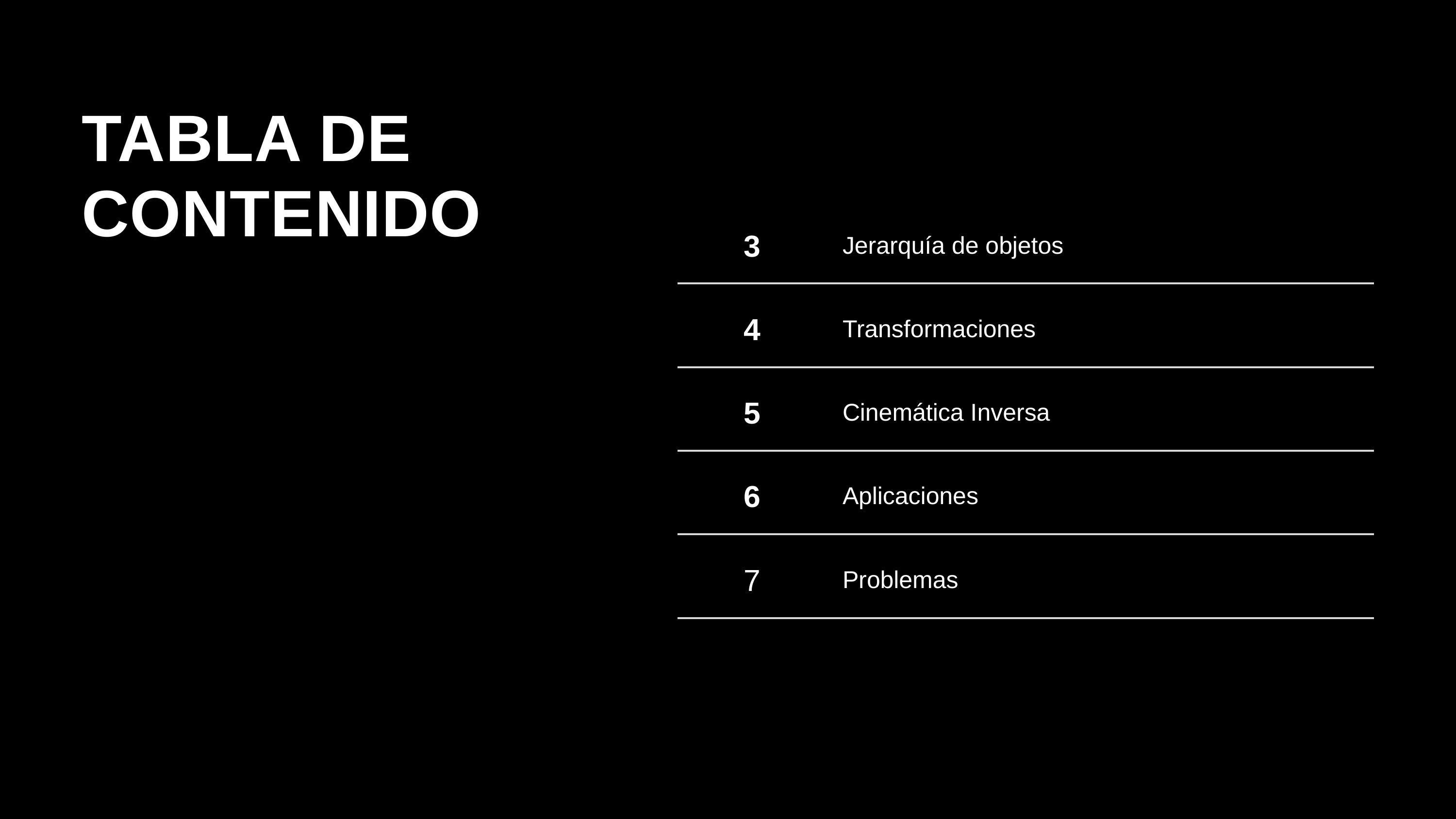

TABLA DE CONTENIDO
| 3 | Jerarquía de objetos |
| --- | --- |
| 4 | Transformaciones |
| 5 | Cinemática Inversa |
| 6 | Aplicaciones |
| 7 | Problemas |